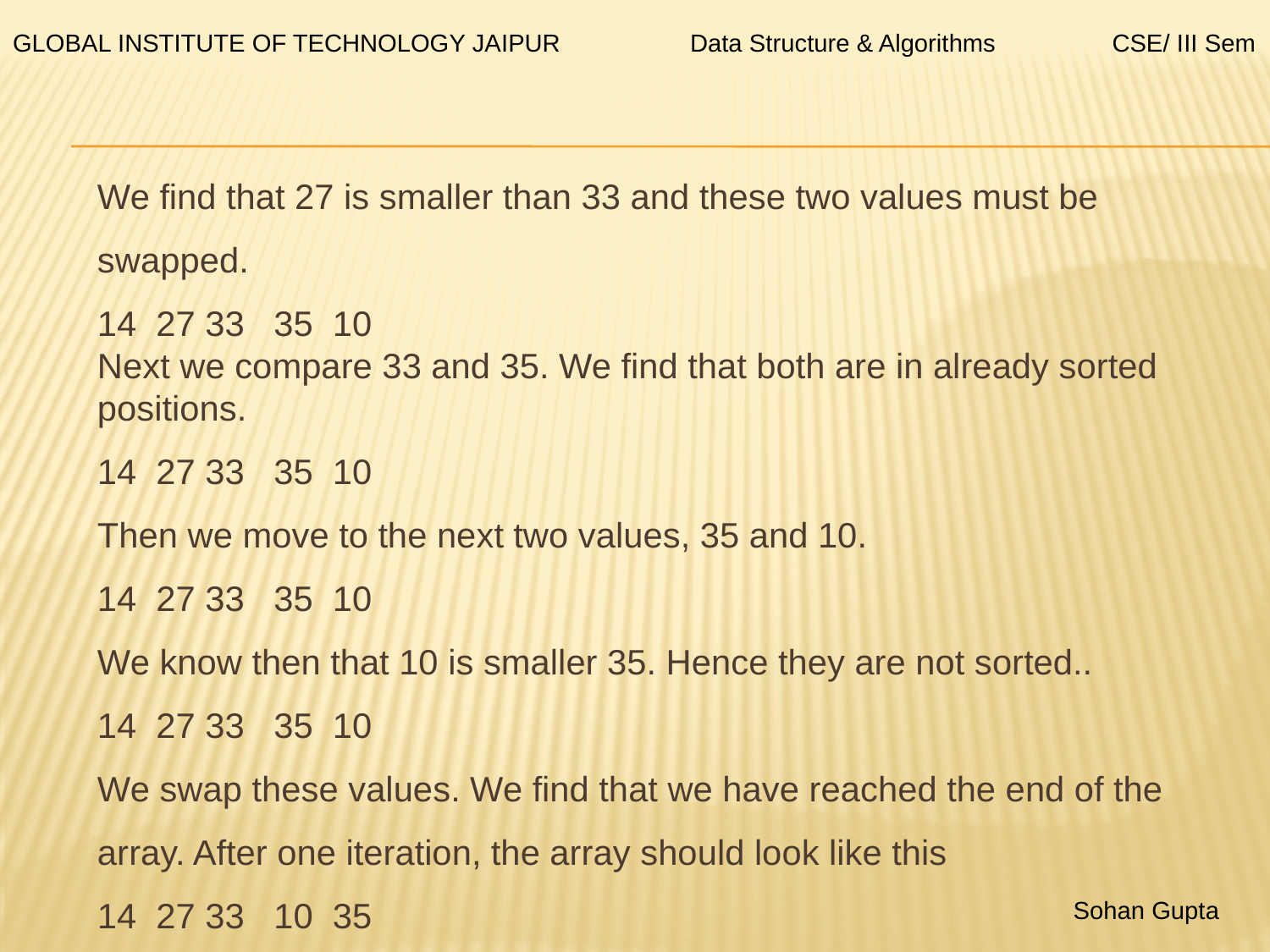

Data Structure & Algorithms
GLOBAL INSTITUTE OF TECHNOLOGY JAIPUR
CSE/ III Sem
We find that 27 is smaller than 33 and these two values must be swapped.
14  27 33   35  10
Next we compare 33 and 35. We find that both are in already sorted positions.
14  27 33   35  10
Then we move to the next two values, 35 and 10.
14  27 33   35  10
We know then that 10 is smaller 35. Hence they are not sorted..
14  27 33   35  10
We swap these values. We find that we have reached the end of the array. After one iteration, the array should look like this
14  27 33   10  35
Sohan Gupta